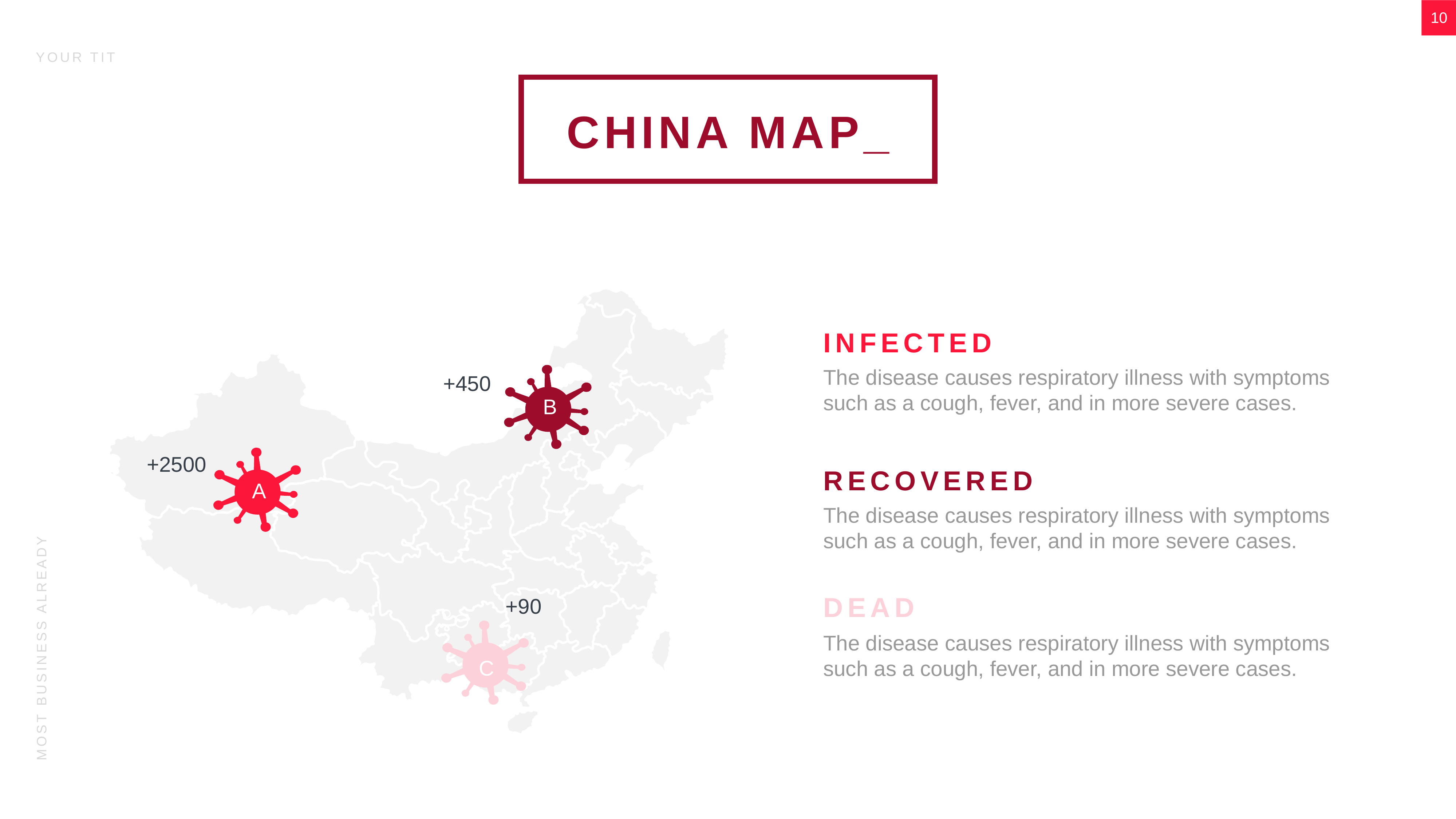

CHINA MAP_

INFECTED
The disease causes respiratory illness with symptoms such as a cough, fever, and in more severe cases.

+450
B

+2500
RECOVERED
A
The disease causes respiratory illness with symptoms such as a cough, fever, and in more severe cases.
DEAD
+90

The disease causes respiratory illness with symptoms such as a cough, fever, and in more severe cases.
C